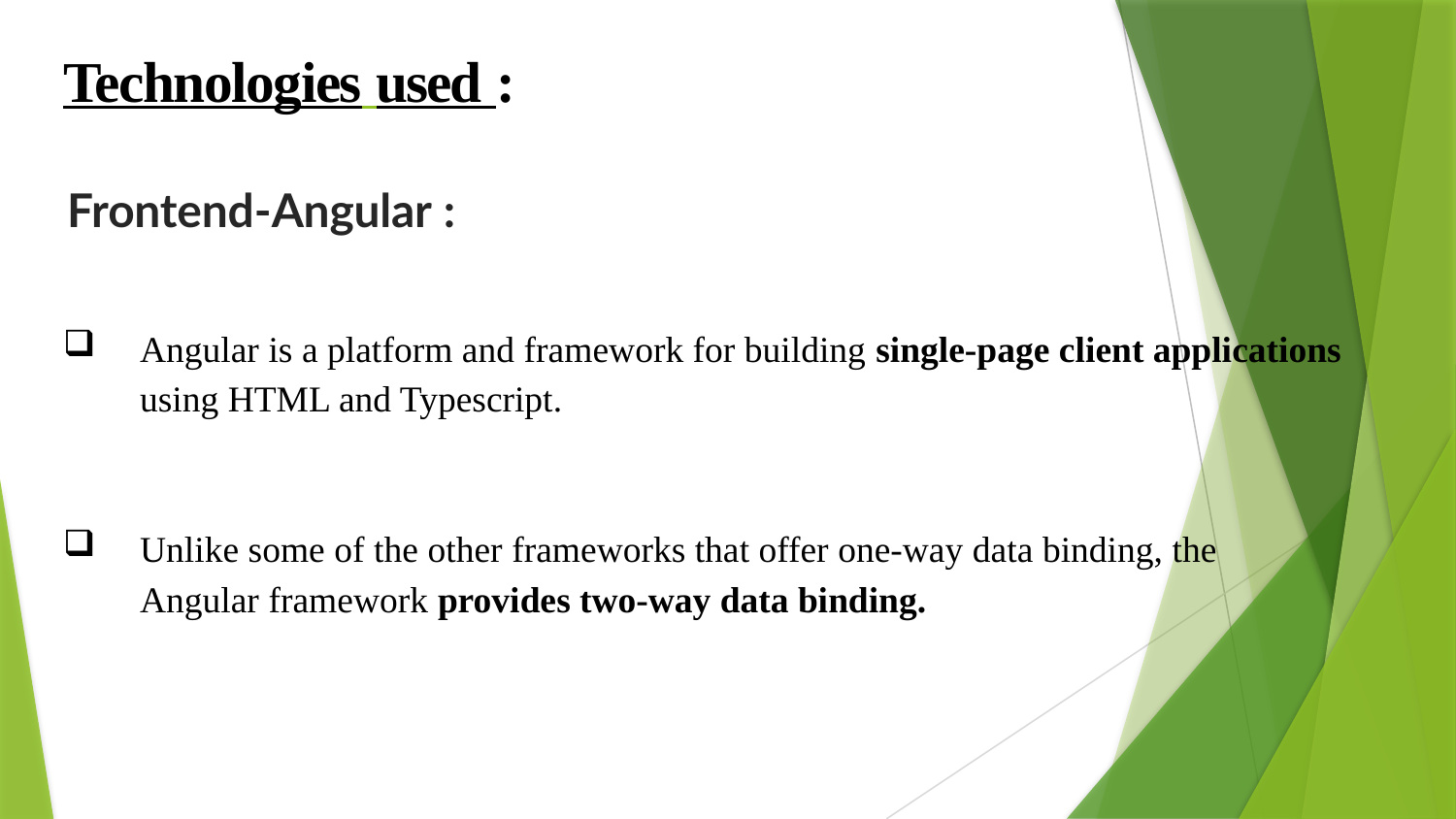

# Technologies used :
Frontend-Angular :

Angular is a platform and framework for building single-page client applications using HTML and Typescript.

Unlike some of the other frameworks that offer one-way data binding, the Angular framework provides two-way data binding.